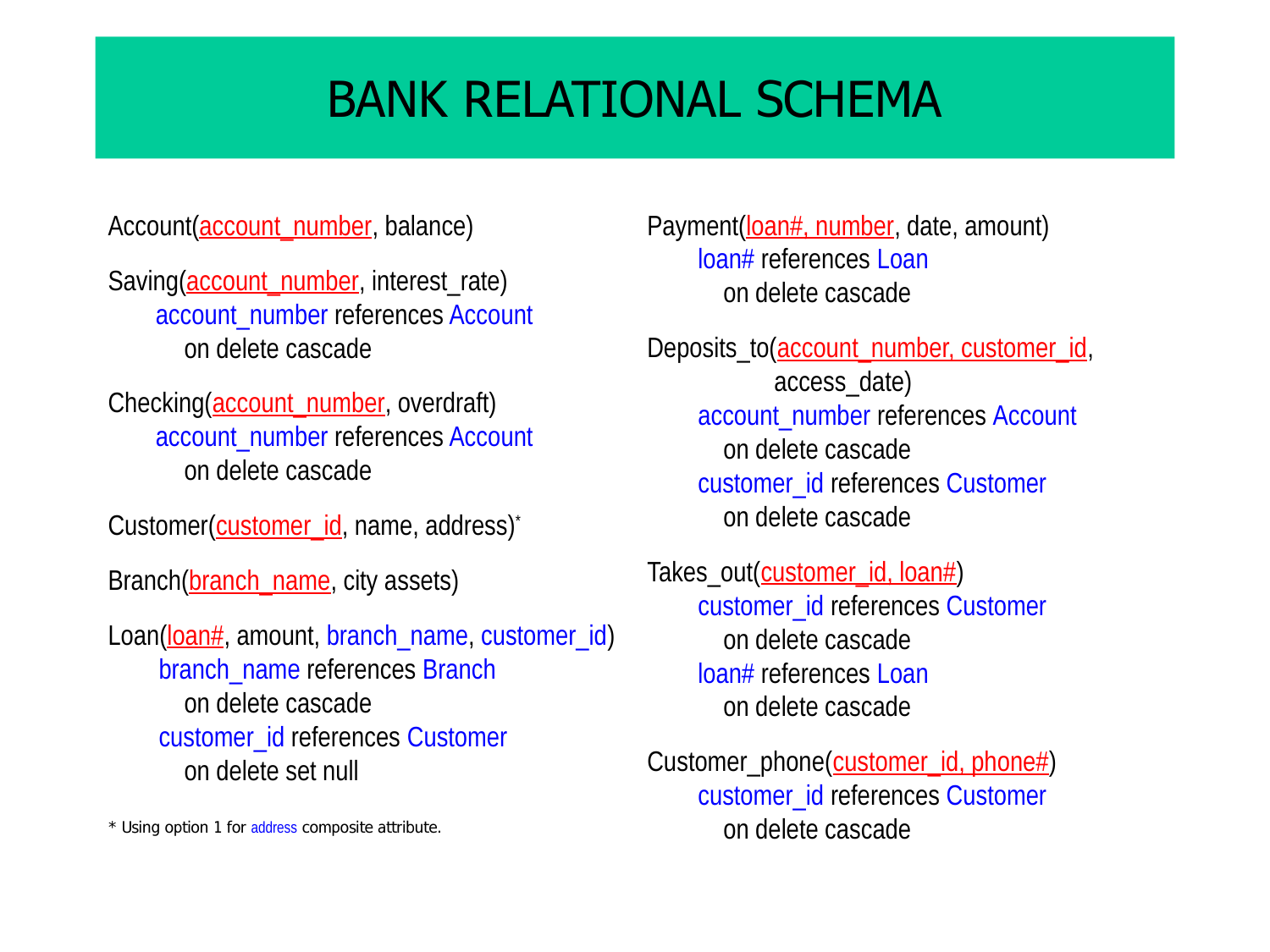

# BANK RELATIONAL SCHEMA
Account(account_number, balance)
Saving(account_number, interest_rate)
account_number references Account
on delete cascade
Checking(account_number, overdraft)
account_number references Account
on delete cascade
Customer(customer_id, name, address)*
Branch(branch_name, city assets)
Loan(loan#, amount, branch_name, customer_id)
branch_name references Branch
on delete cascade
customer_id references Customer
on delete set null
* Using option 1 for address composite attribute.
Payment(loan#, number, date, amount)
loan# references Loan
on delete cascade
Deposits_to(account_number, customer_id, access_date)
account_number references Account
on delete cascade
customer_id references Customer
on delete cascade
Takes_out(customer_id, loan#)
customer_id references Customer
on delete cascade
loan# references Loan
on delete cascade
Customer_phone(customer_id, phone#)
customer_id references Customer
on delete cascade